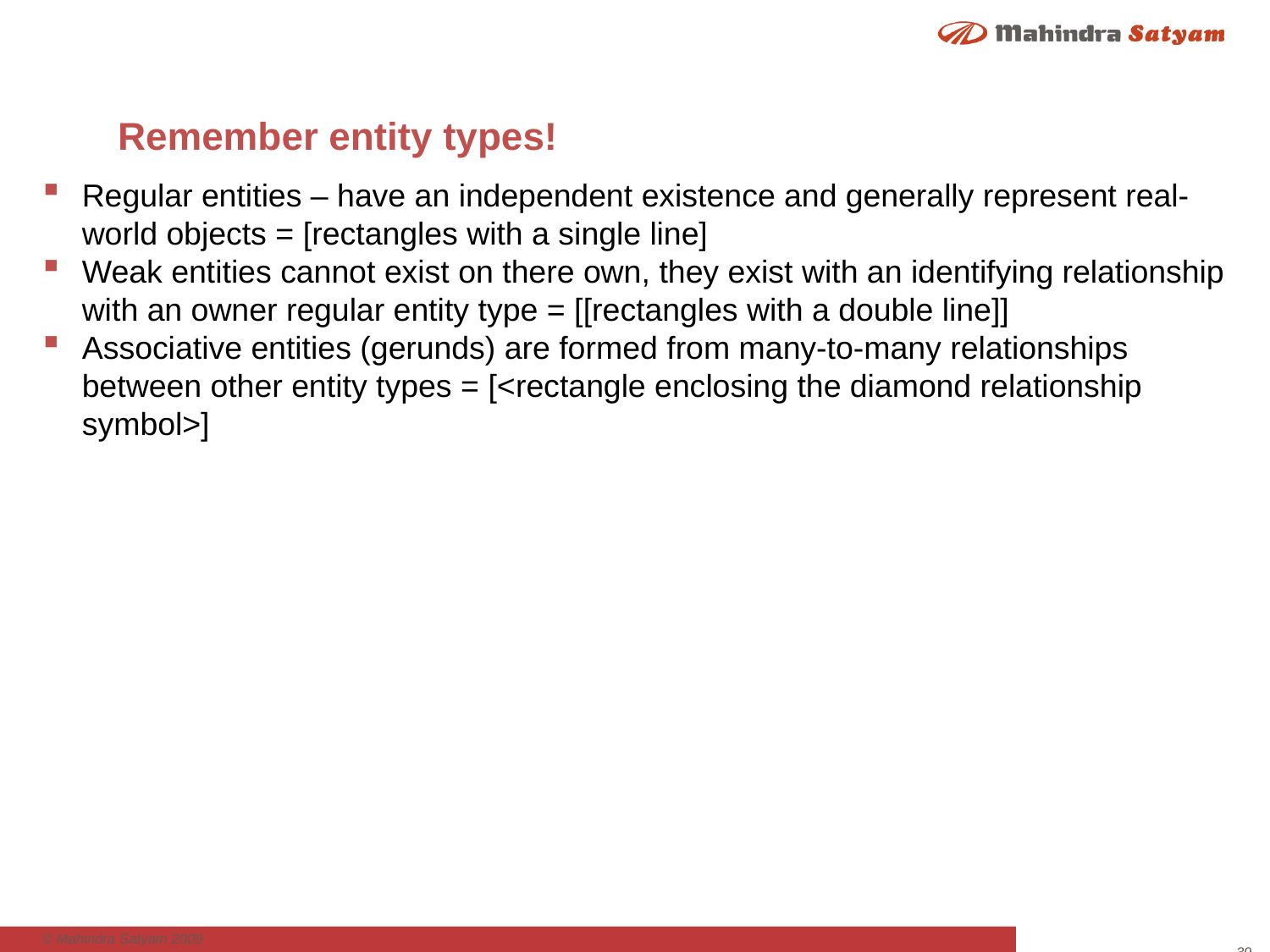

# Remember entity types!
Regular entities – have an independent existence and generally represent real-world objects = [rectangles with a single line]
Weak entities cannot exist on there own, they exist with an identifying relationship with an owner regular entity type = [[rectangles with a double line]]
Associative entities (gerunds) are formed from many-to-many relationships between other entity types = [<rectangle enclosing the diamond relationship symbol>]